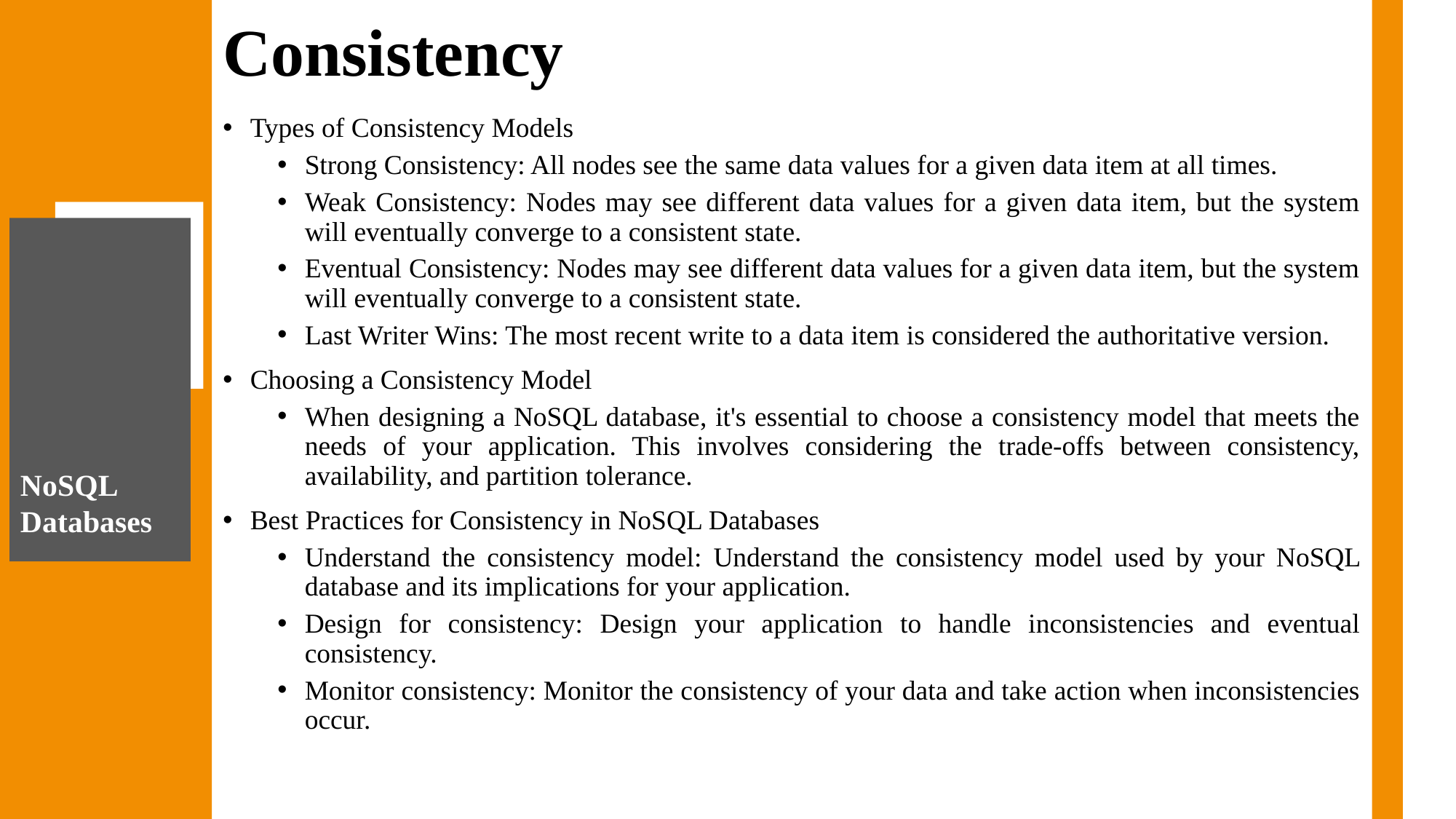

# Consistency

Types of Consistency Models
Strong Consistency: All nodes see the same data values for a given data item at all times.
Weak Consistency: Nodes may see different data values for a given data item, but the system will eventually converge to a consistent state.
Eventual Consistency: Nodes may see different data values for a given data item, but the system will eventually converge to a consistent state.
Last Writer Wins: The most recent write to a data item is considered the authoritative version.
Choosing a Consistency Model
When designing a NoSQL database, it's essential to choose a consistency model that meets the needs of your application. This involves considering the trade-offs between consistency, availability, and partition tolerance.
Best Practices for Consistency in NoSQL Databases
Understand the consistency model: Understand the consistency model used by your NoSQL database and its implications for your application.
Design for consistency: Design your application to handle inconsistencies and eventual consistency.
Monitor consistency: Monitor the consistency of your data and take action when inconsistencies occur.

NoSQL Databases